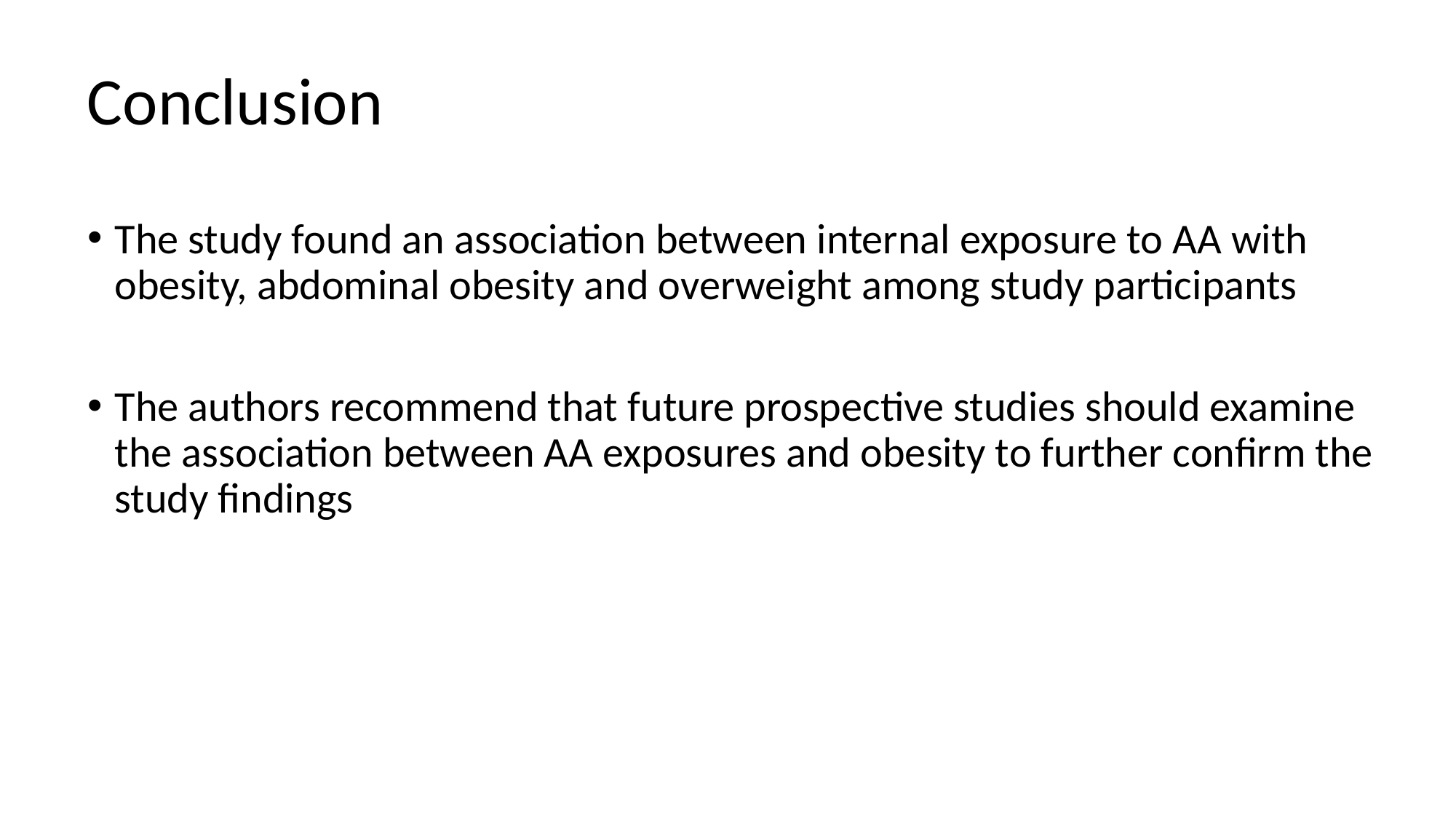

# Conclusion
The study found an association between internal exposure to AA with obesity, abdominal obesity and overweight among study participants

The authors recommend that future prospective studies should examine the association between AA exposures and obesity to further confirm the study findings